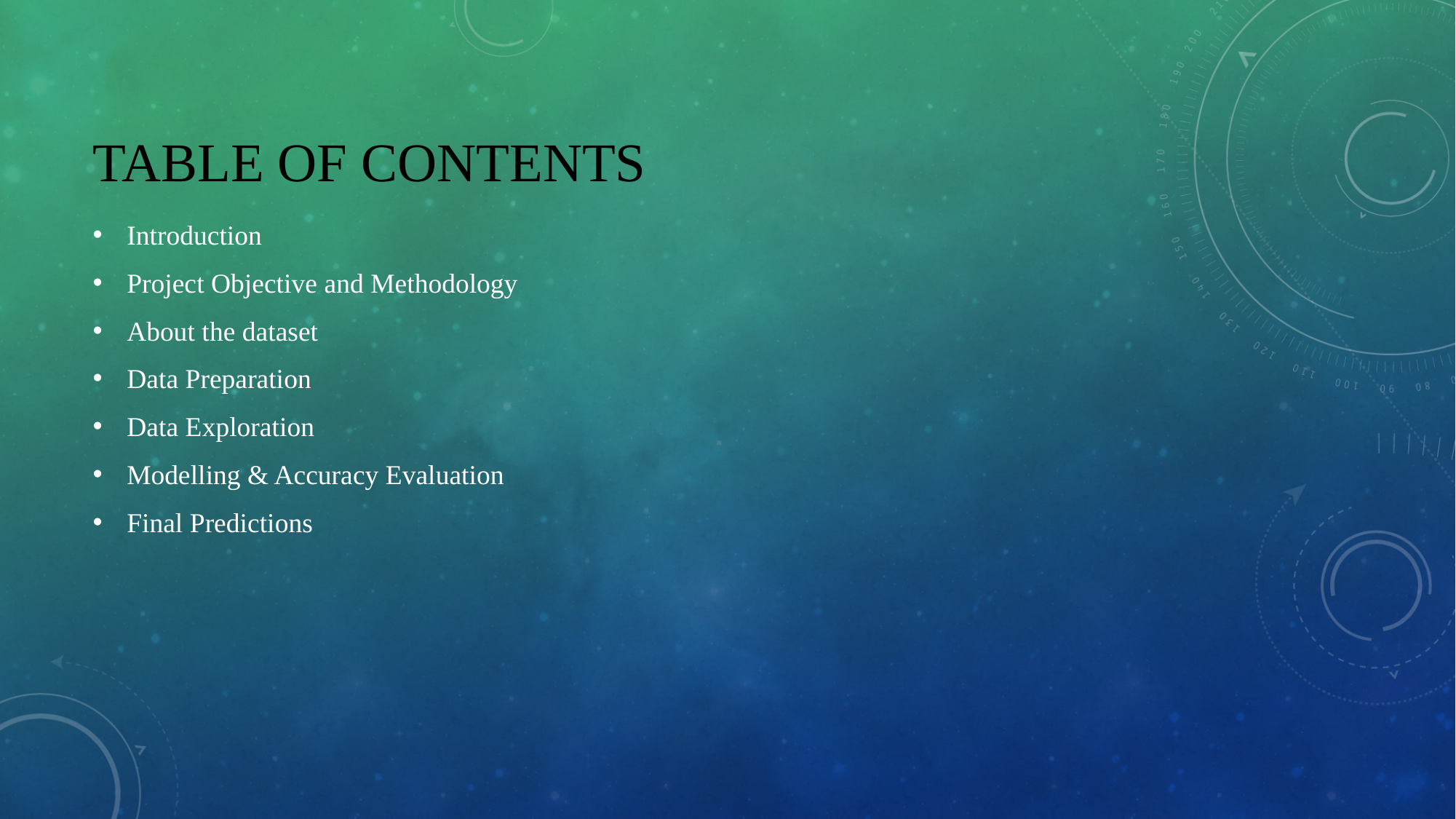

# TABLE OF CONTENTS
Introduction
Project Objective and Methodology
About the dataset
Data Preparation
Data Exploration
Modelling & Accuracy Evaluation
Final Predictions